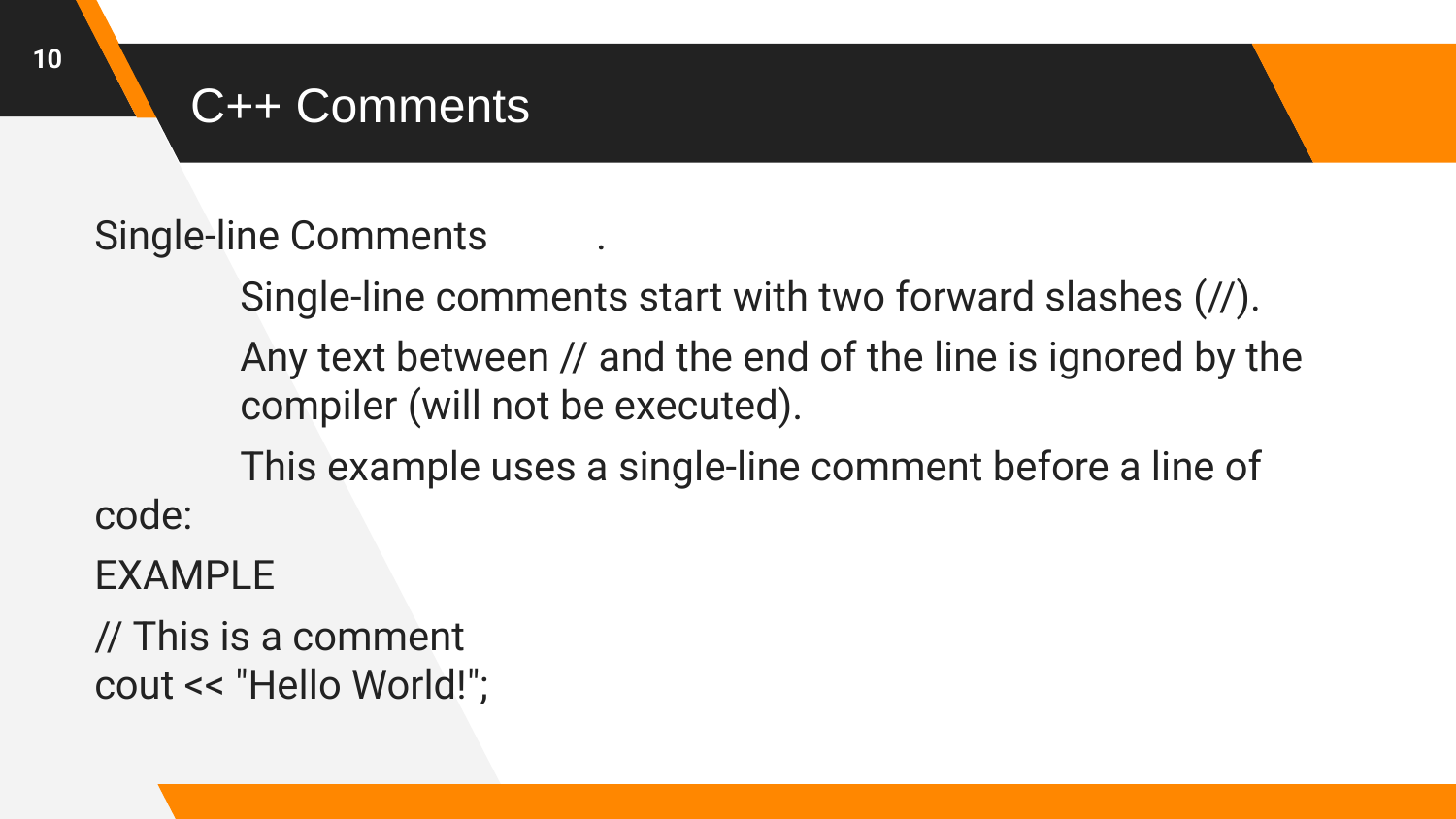

10
# C++ Comments
Single-line Comments
	Single-line comments start with two forward slashes (//).
	Any text between // and the end of the line is ignored by the 	compiler (will not be executed).
	This example uses a single-line comment before a line of code:
EXAMPLE
// This is a comment
cout << "Hello World!";

.
.